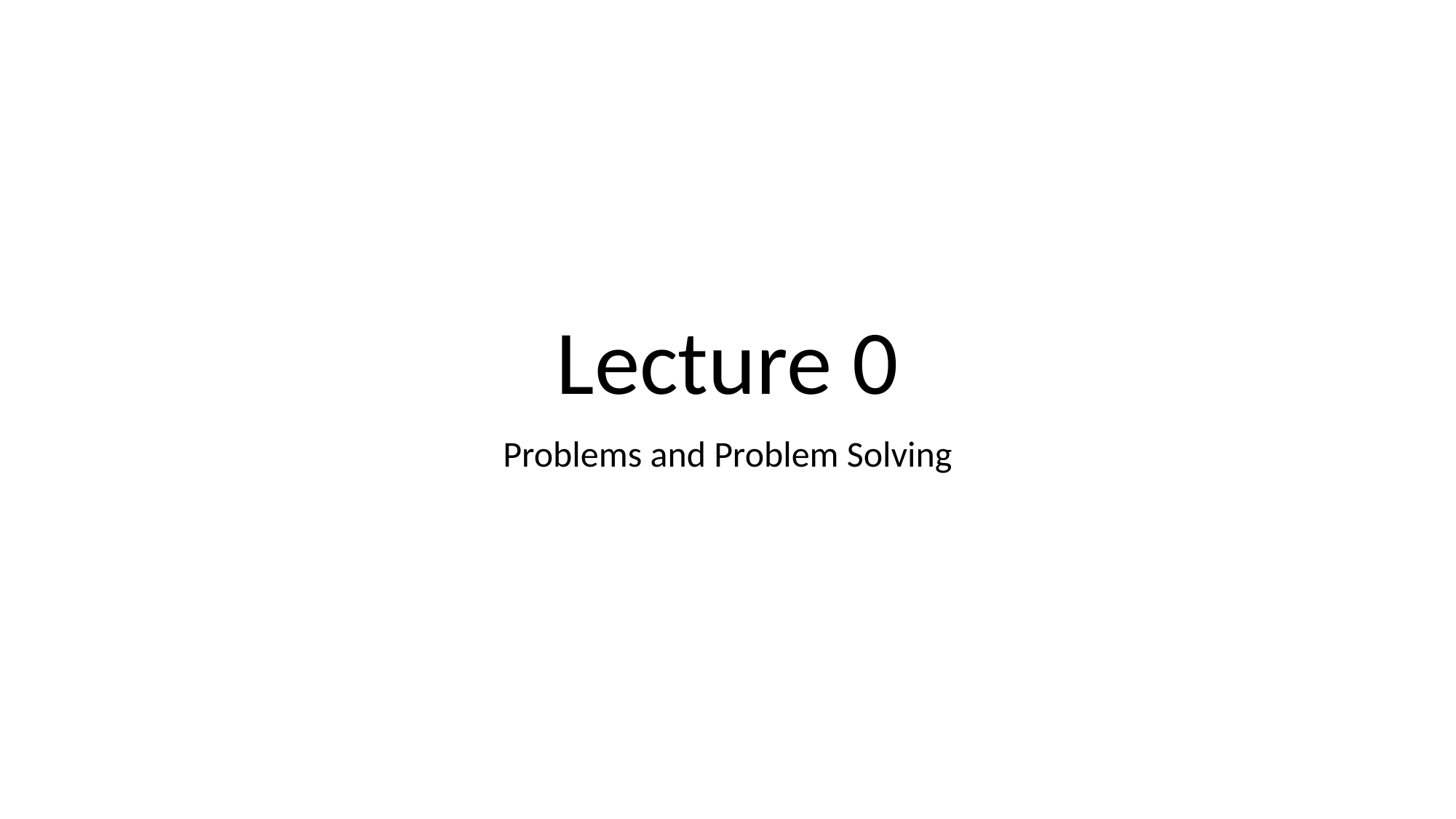

# Lecture 0
Problems and Problem Solving